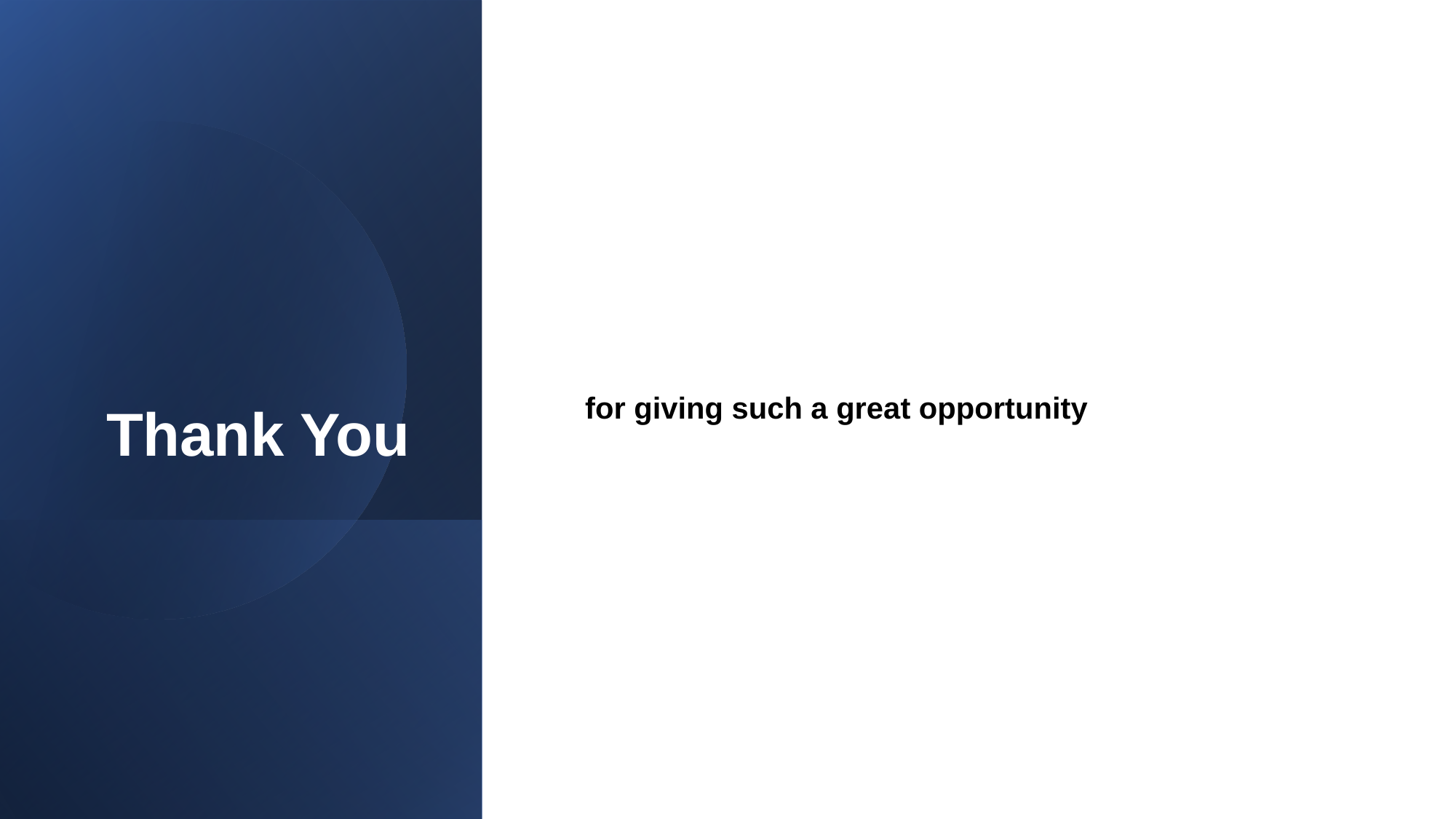

# Thank You
for giving such a great opportunity